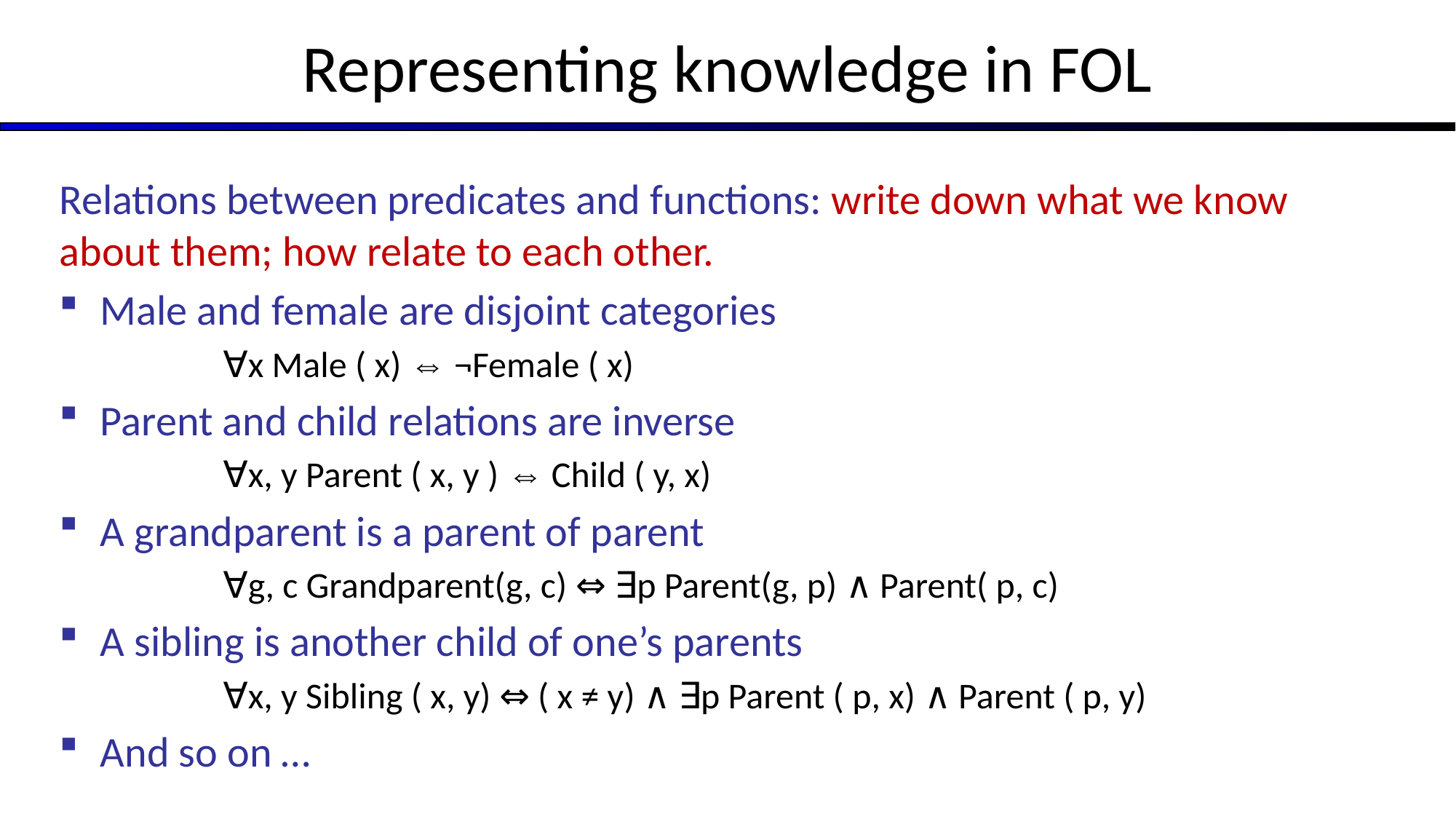

# Representing knowledge in FOL
Relations between predicates and functions: write down what we know about them; how relate to each other.
Male and female are disjoint categories
	∀x Male ( x) ⇔ ¬Female ( x)
Parent and child relations are inverse
	∀x, y Parent ( x, y ) ⇔ Child ( y, x)
A grandparent is a parent of parent
	∀g, c Grandparent(g, c) ⇔ ∃p Parent(g, p) ∧ Parent( p, c)
A sibling is another child of one’s parents
	∀x, y Sibling ( x, y) ⇔ ( x ≠ y) ∧ ∃p Parent ( p, x) ∧ Parent ( p, y)
And so on …